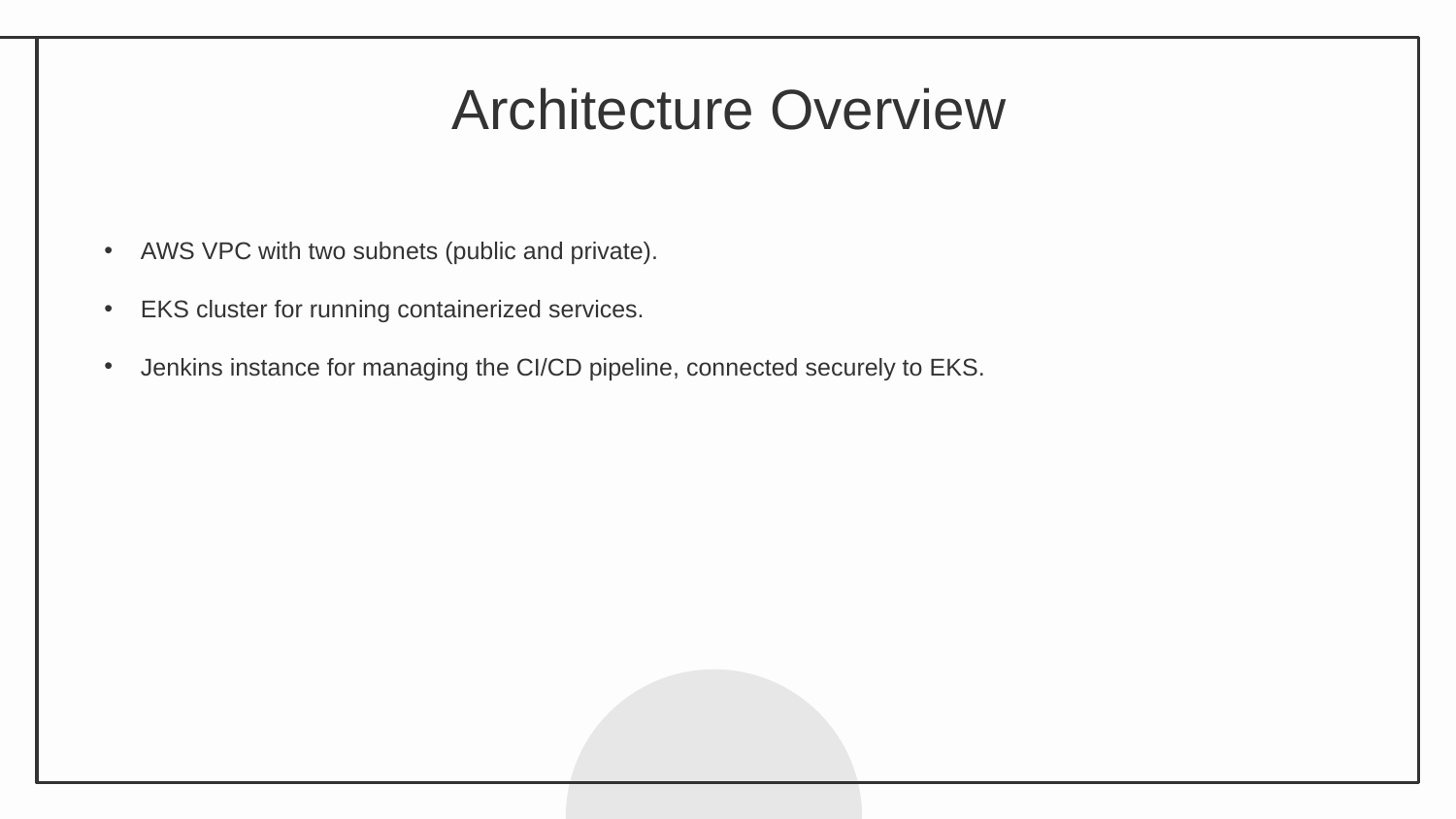

# Architecture Overview
AWS VPC with two subnets (public and private).
EKS cluster for running containerized services.
Jenkins instance for managing the CI/CD pipeline, connected securely to EKS.